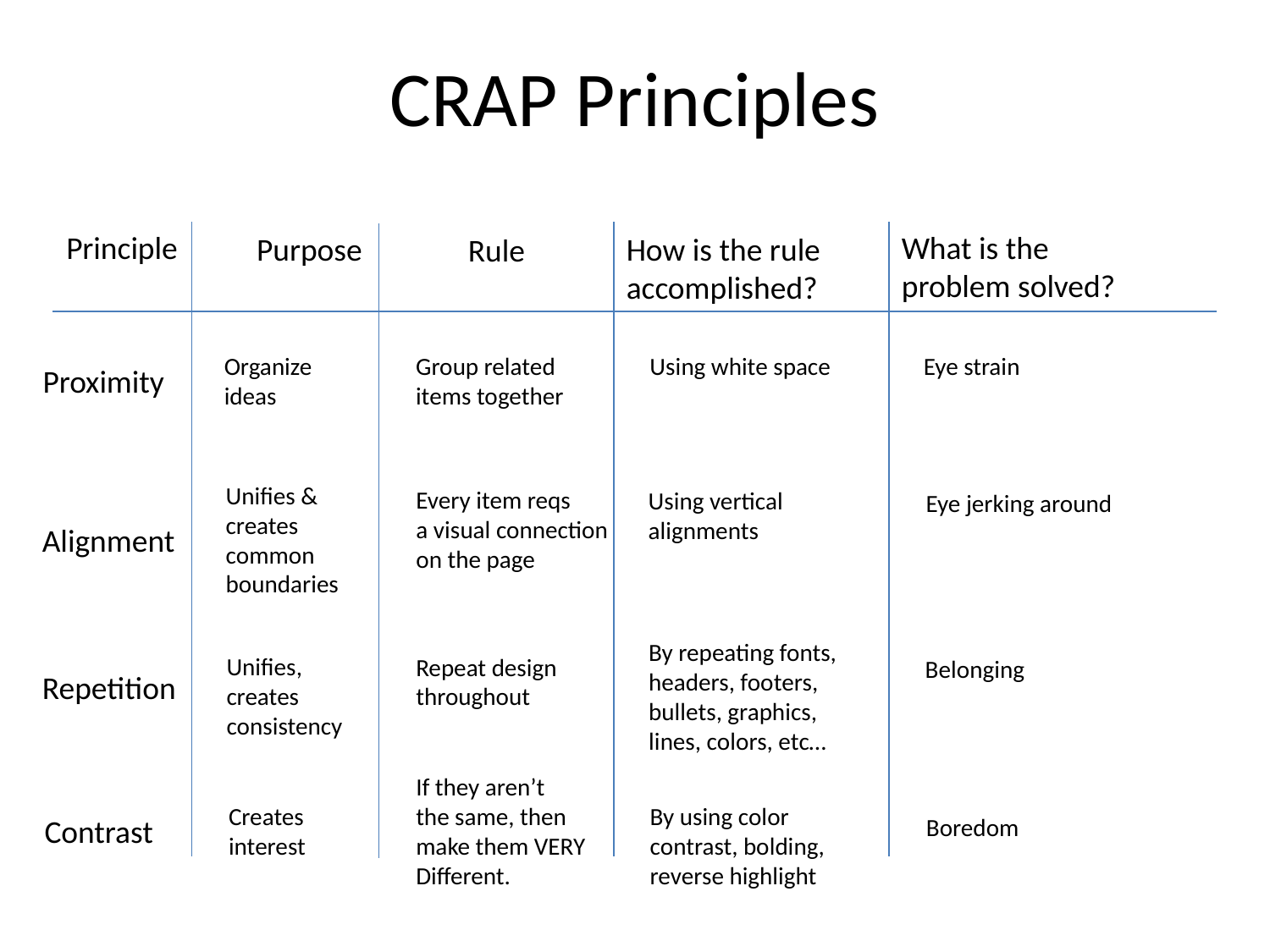

# CRAP Principles
Principle
What is the problem solved?
Purpose
How is the rule accomplished?
Rule
Proximity
Alignment
Repetition
Contrast
Organize
ideas
Group related
items together
Using white space
Eye strain
Unifies &
creates
common
boundaries
Every item reqs
a visual connection
on the page
Using vertical
alignments
Eye jerking around
By repeating fonts,
headers, footers,
bullets, graphics,
lines, colors, etc…
Unifies,
creates
consistency
Repeat design
throughout
Belonging
If they aren’t
the same, then
make them VERY
Different.
Creates
interest
By using color
contrast, bolding,
reverse highlight
Boredom